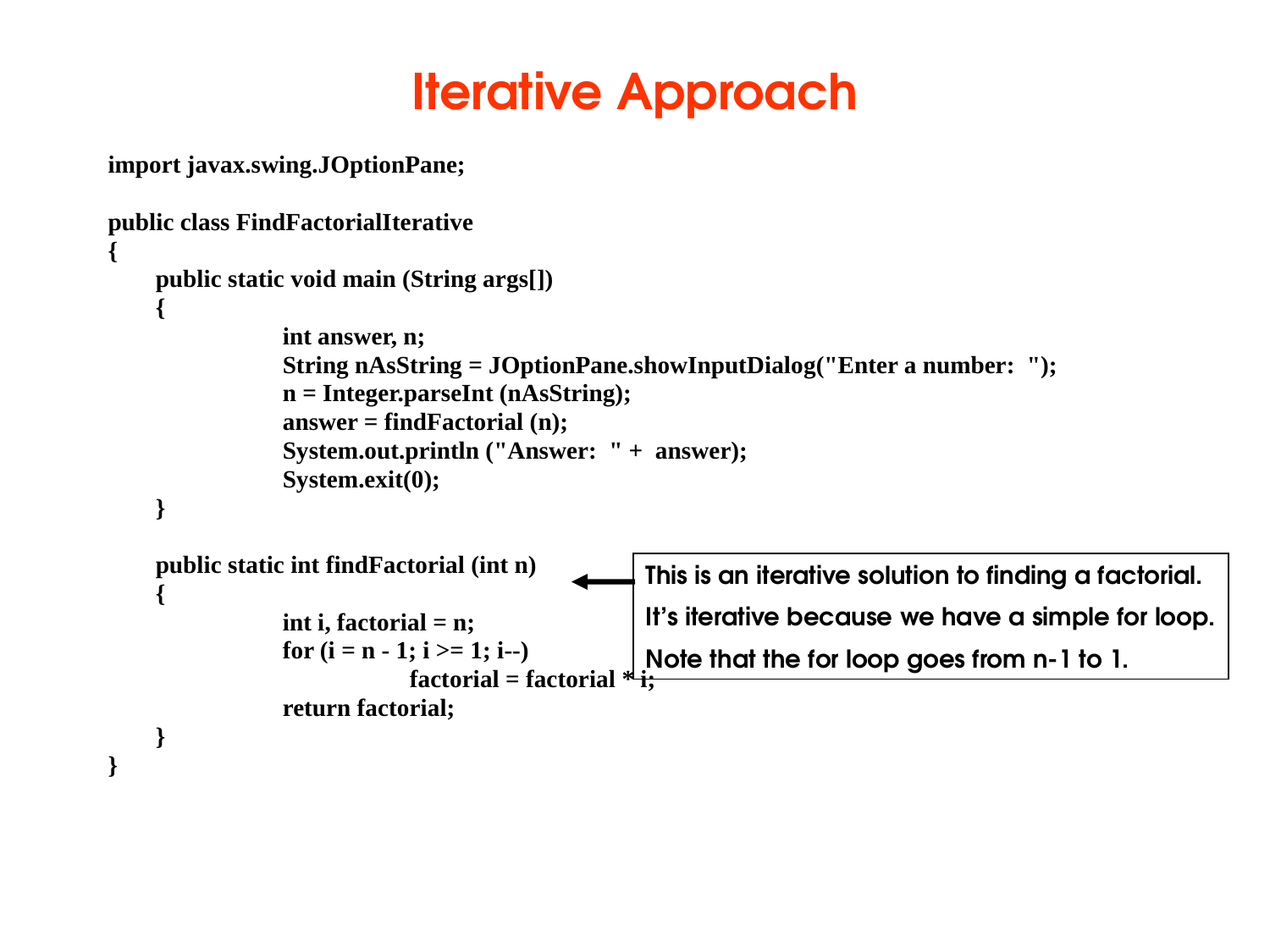

# Iterative Approach
import javax.swing.JOptionPane;

public class FindFactorialIterative
{
	public static void main (String args[])
	{
		int answer, n;
		String nAsString = JOptionPane.showInputDialog("Enter a number:  ");
		n = Integer.parseInt (nAsString);
		answer = findFactorial (n);
		System.out.println ("Answer:  " +  answer);
		System.exit(0);
	}

	public static int findFactorial (int n)
	{
		int i, factorial = n;
		for (i = n - 1; i >= 1; i--)
			factorial = factorial * i;
		return factorial;
	}
}
This is an iterative solution to finding a factorial.
It’s iterative because we have a simple for loop.
Note that the for loop goes from n-1 to 1.